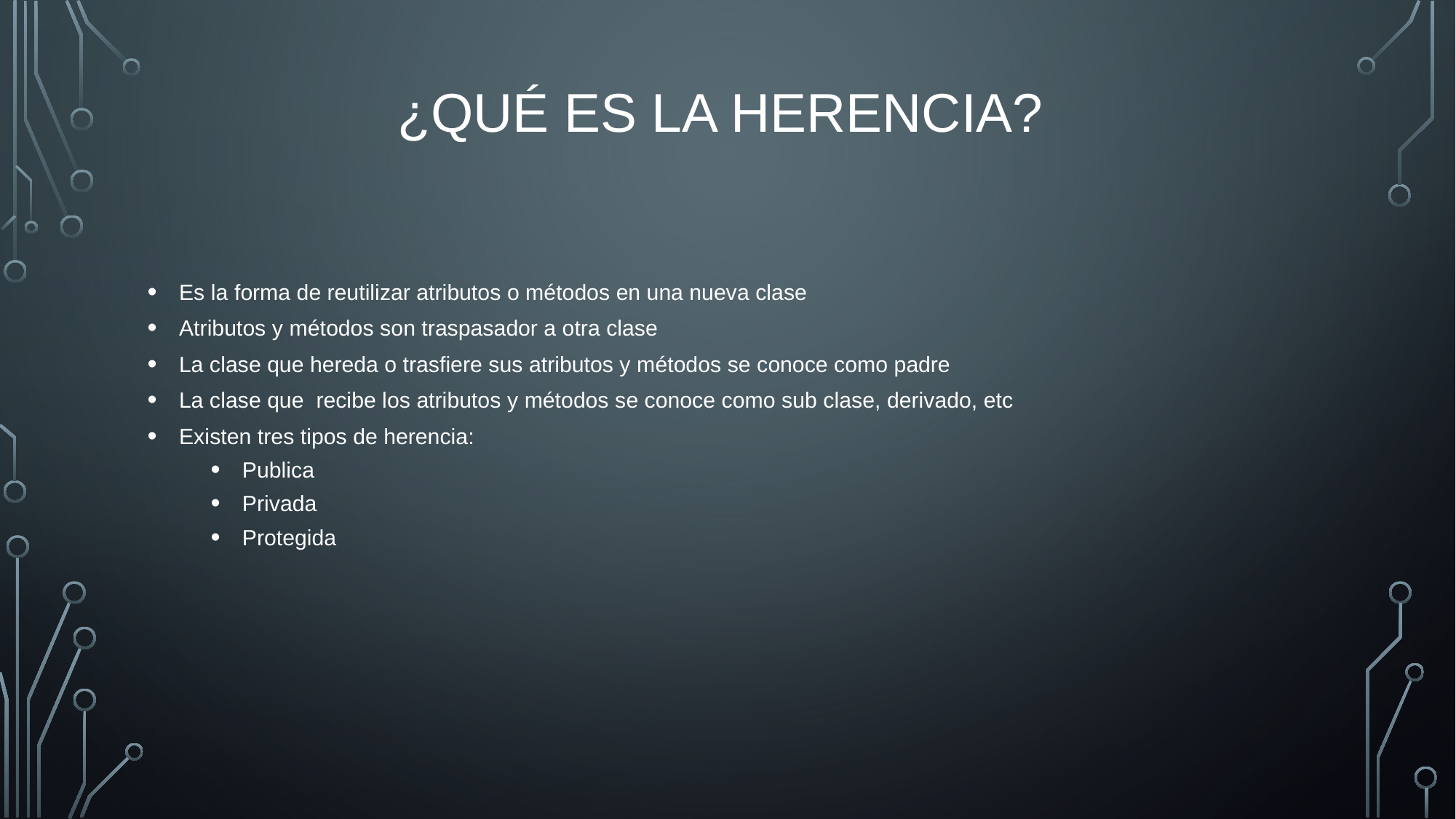

# ¿Qué es la herencia?
Es la forma de reutilizar atributos o métodos en una nueva clase
Atributos y métodos son traspasador a otra clase
La clase que hereda o trasfiere sus atributos y métodos se conoce como padre
La clase que  recibe los atributos y métodos se conoce como sub clase, derivado, etc
Existen tres tipos de herencia:
Publica
Privada
Protegida